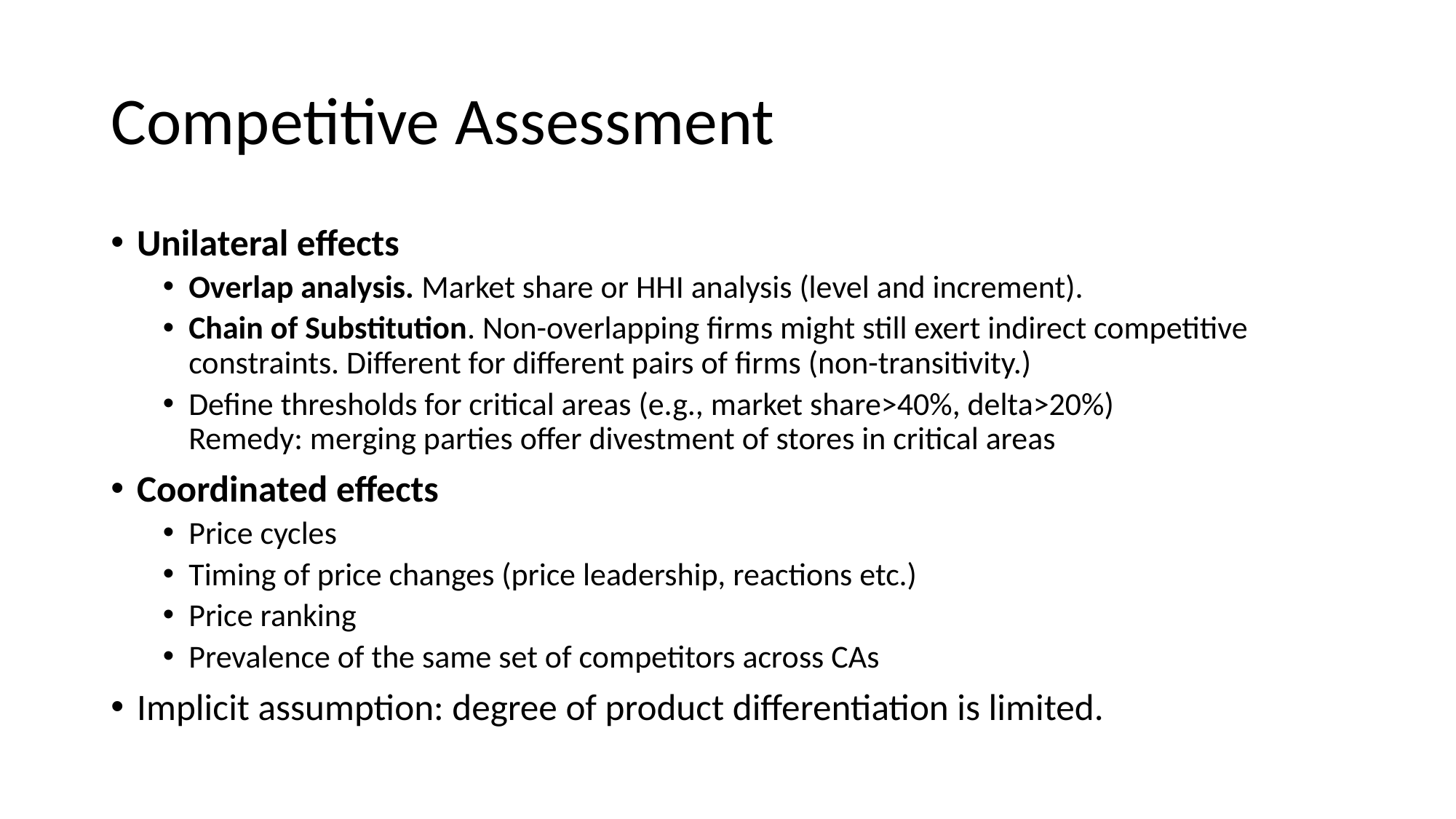

# Competitive Assessment
Unilateral effects
Overlap analysis. Market share or HHI analysis (level and increment).
Chain of Substitution. Non-overlapping firms might still exert indirect competitive constraints. Different for different pairs of firms (non-transitivity.)
Define thresholds for critical areas (e.g., market share>40%, delta>20%)
Remedy: merging parties offer divestment of stores in critical areas
Coordinated effects
Price cycles
Timing of price changes (price leadership, reactions etc.)
Price ranking
Prevalence of the same set of competitors across CAs
Implicit assumption: degree of product differentiation is limited.